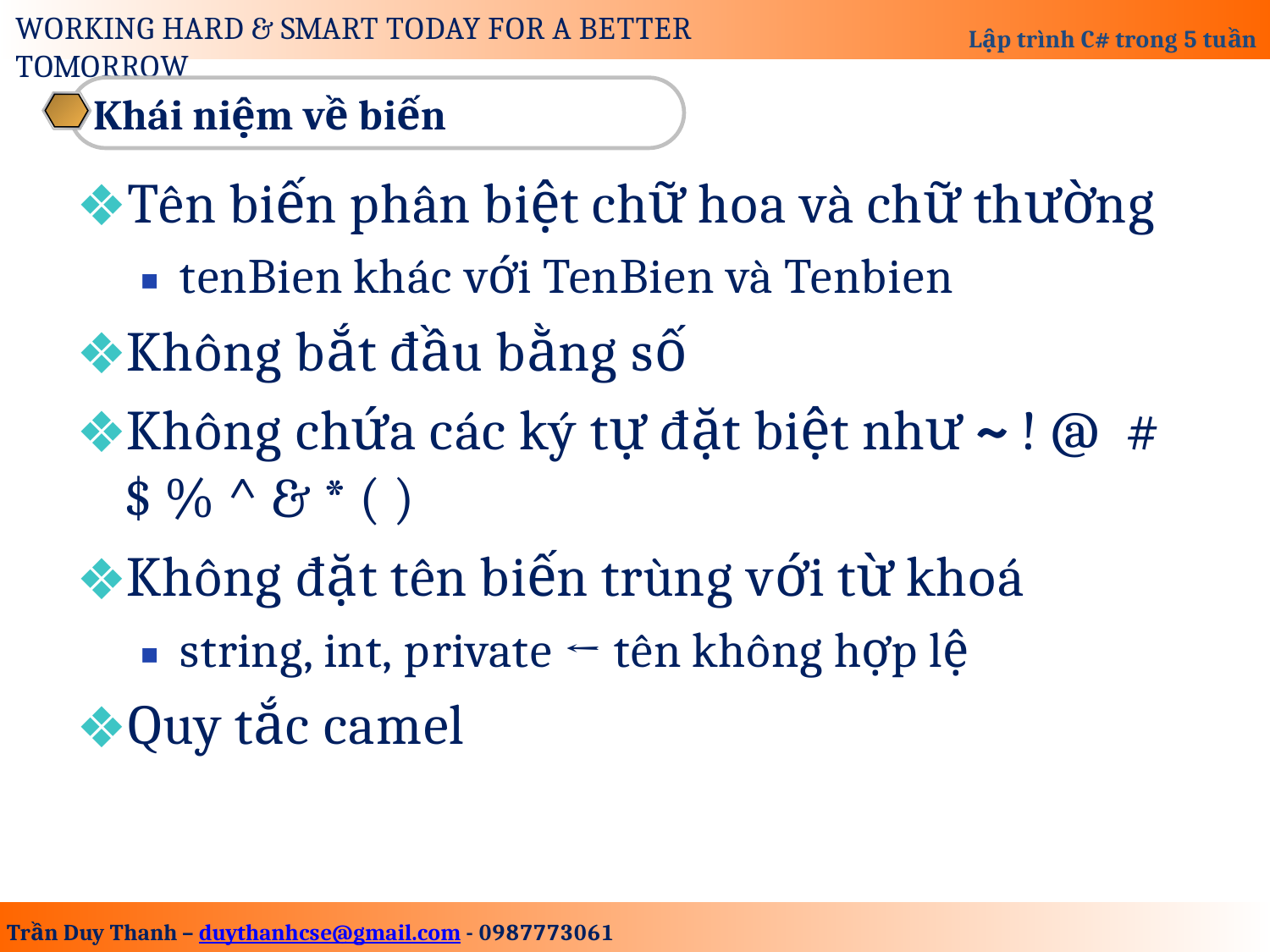

Khái niệm về biến

Tên biến phân biệt chữ hoa và chữ thường
tenBien khác với TenBien và Tenbien
Không bắt đầu bằng số
Không chứa các ký tự đặt biệt như ~ ! @  # $ % ^ & * ( )
Không đặt tên biến trùng với từ khoá
string, int, private ← tên không hợp lệ
Quy tắc camel